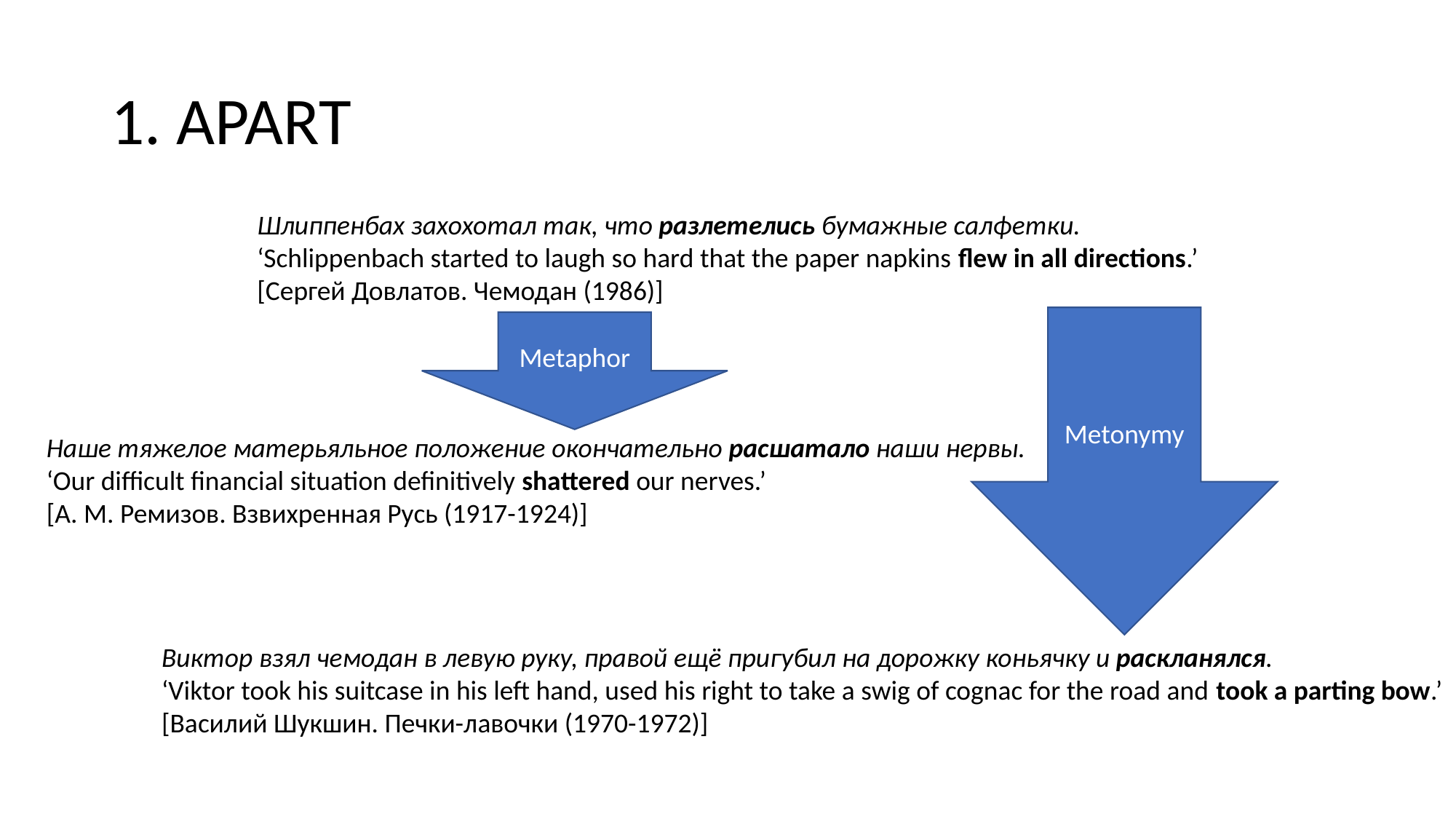

# 1. apart
Шлиппенбах захохотал так, что разлетелись бумажные салфетки.
‘Schlippenbach started to laugh so hard that the paper napkins flew in all directions.’
[Сергей Довлатов. Чемодан (1986)]
Metonymy
Metaphor
Наше тяжелое матерьяльное положение окончательно расшатало наши нервы.
‘Our difficult financial situation definitively shattered our nerves.’
[А. М. Ремизов. Взвихренная Русь (1917-1924)]
Виктор взял чемодан в левую руку, правой ещё пригубил на дорожку коньячку и раскланялся.
‘Viktor took his suitcase in his left hand, used his right to take a swig of cognac for the road and took a parting bow.’
[Василий Шукшин. Печки-лавочки (1970-1972)]